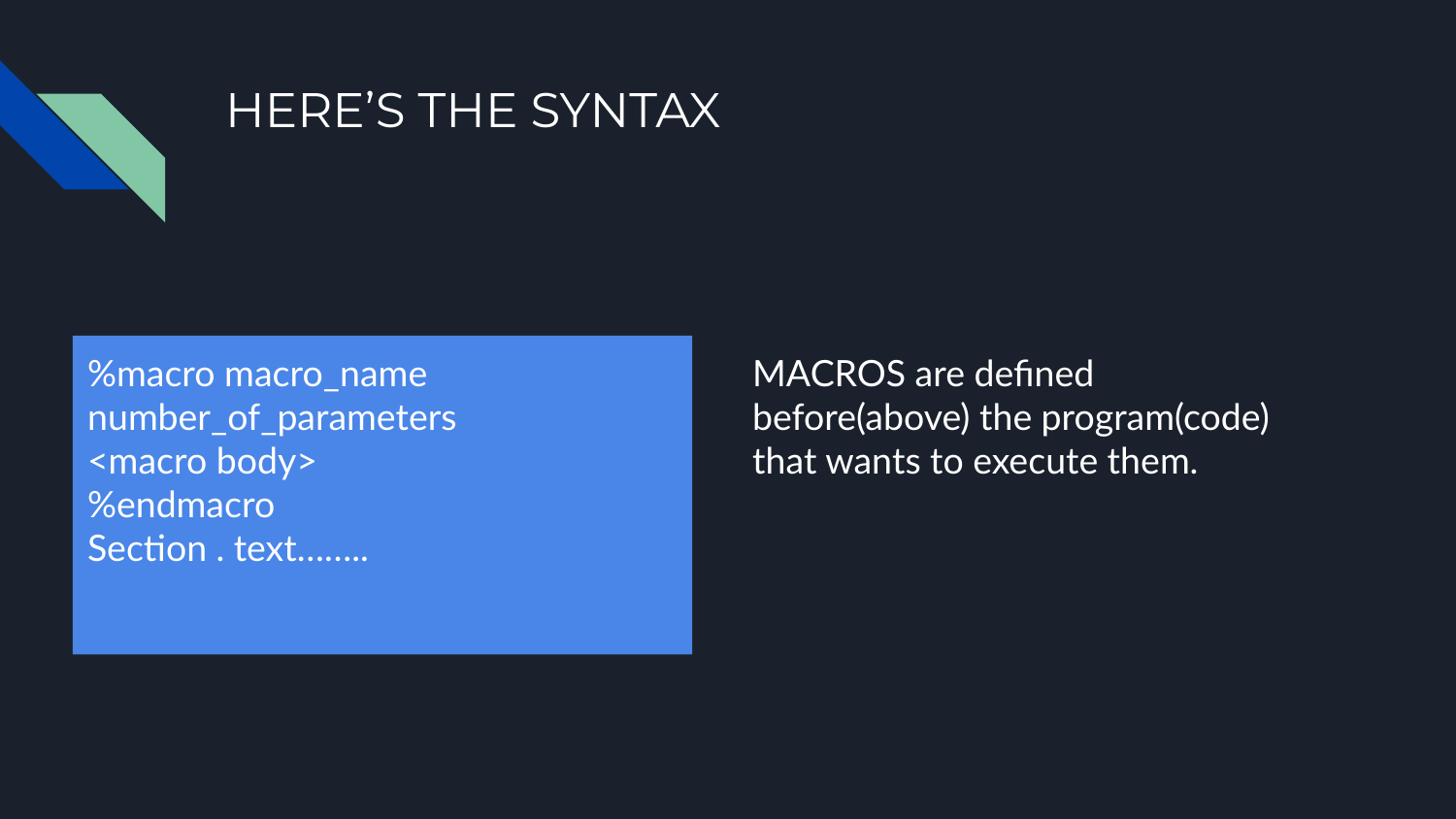

# HERE’S THE SYNTAX
%macro macro_name  number_of_parameters
<macro body>
%endmacro
Section . text……..

MACROS are defined before(above) the program(code) that wants to execute them.